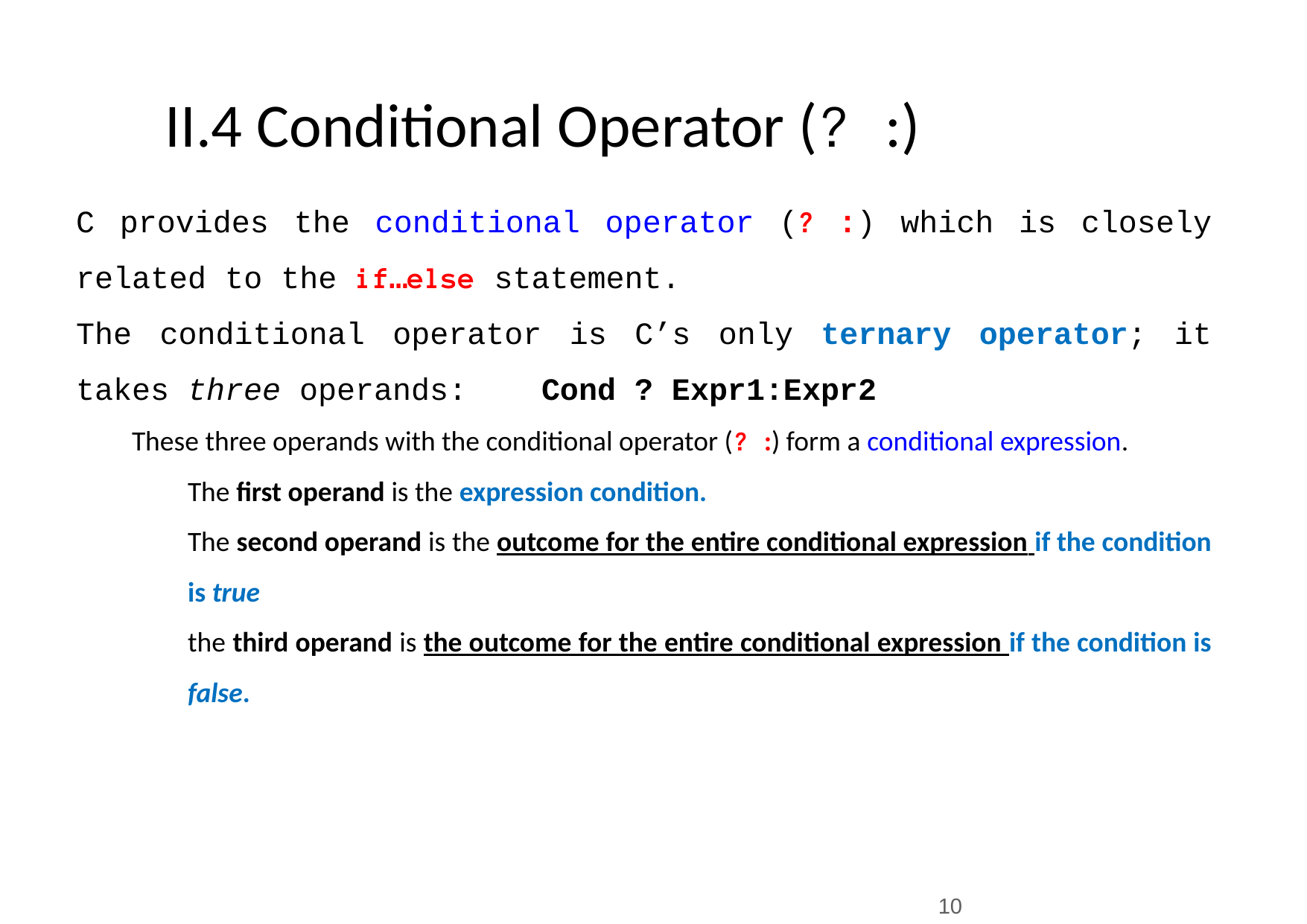

# II.4 Conditional Operator (? :)
C provides the conditional operator (? :) which is closely related to the if…else statement.
The conditional operator is C’s only ternary operator; it takes three operands:    Cond ? Expr1:Expr2
These three operands with the conditional operator (? :) form a conditional expression.
The first operand is the expression condition.
The second operand is the outcome for the entire conditional expression if the condition is true
the third operand is the outcome for the entire conditional expression if the condition is false.
10